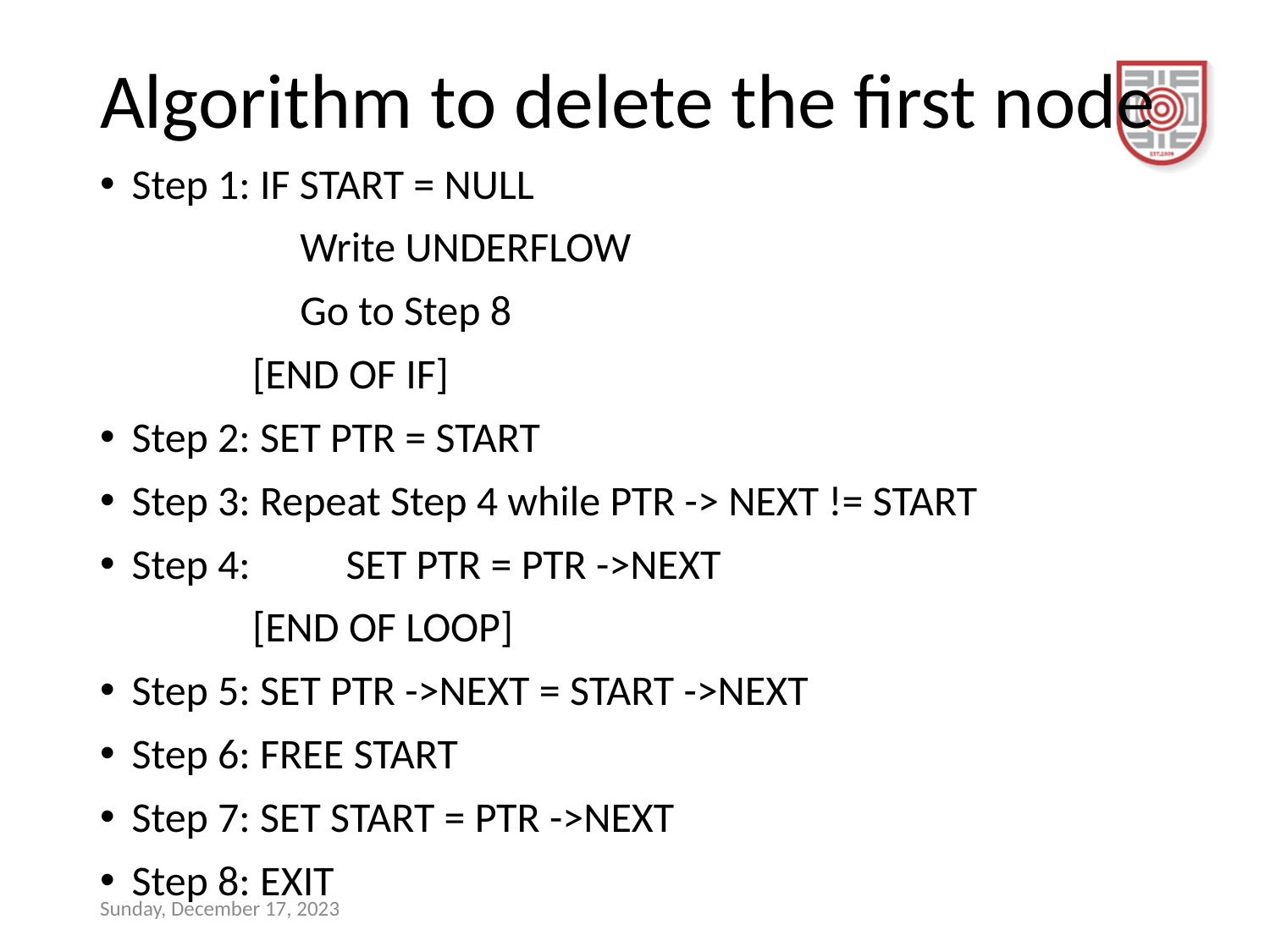

# Algorithm to delete the first node
Step 1: IF START = NULL
                     Write UNDERFLOW
                     Go to Step 8
                [END OF IF]
Step 2: SET PTR = START
Step 3: Repeat Step 4 while PTR -> NEXT != START
Step 4:          SET PTR = PTR ->NEXT
                [END OF LOOP]
Step 5: SET PTR ->NEXT = START ->NEXT
Step 6: FREE START
Step 7: SET START = PTR ->NEXT
Step 8: EXIT
Sunday, December 17, 2023